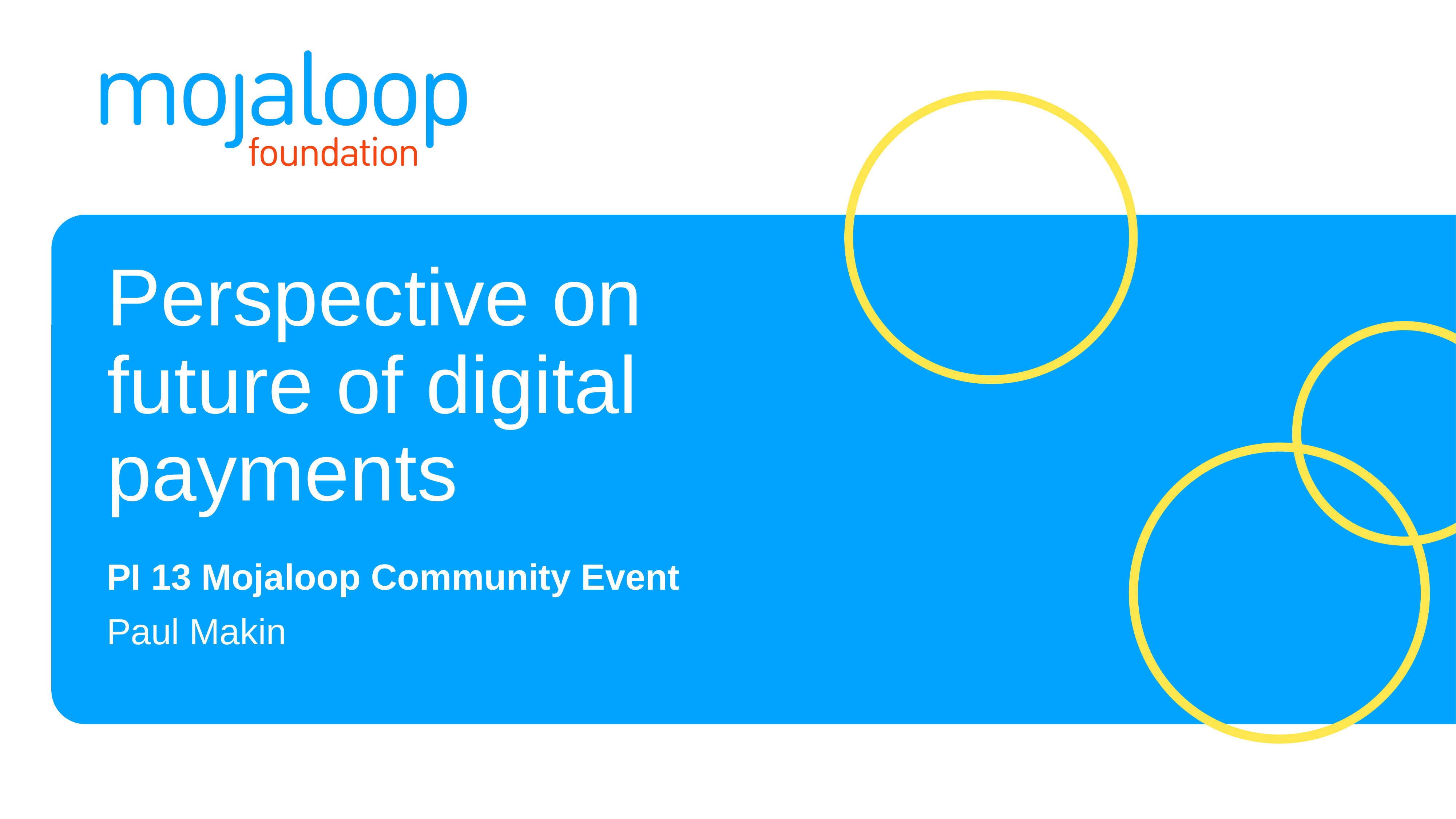

# Perspective on future of digital payments
PI 13 Mojaloop Community Event
Paul Makin
1